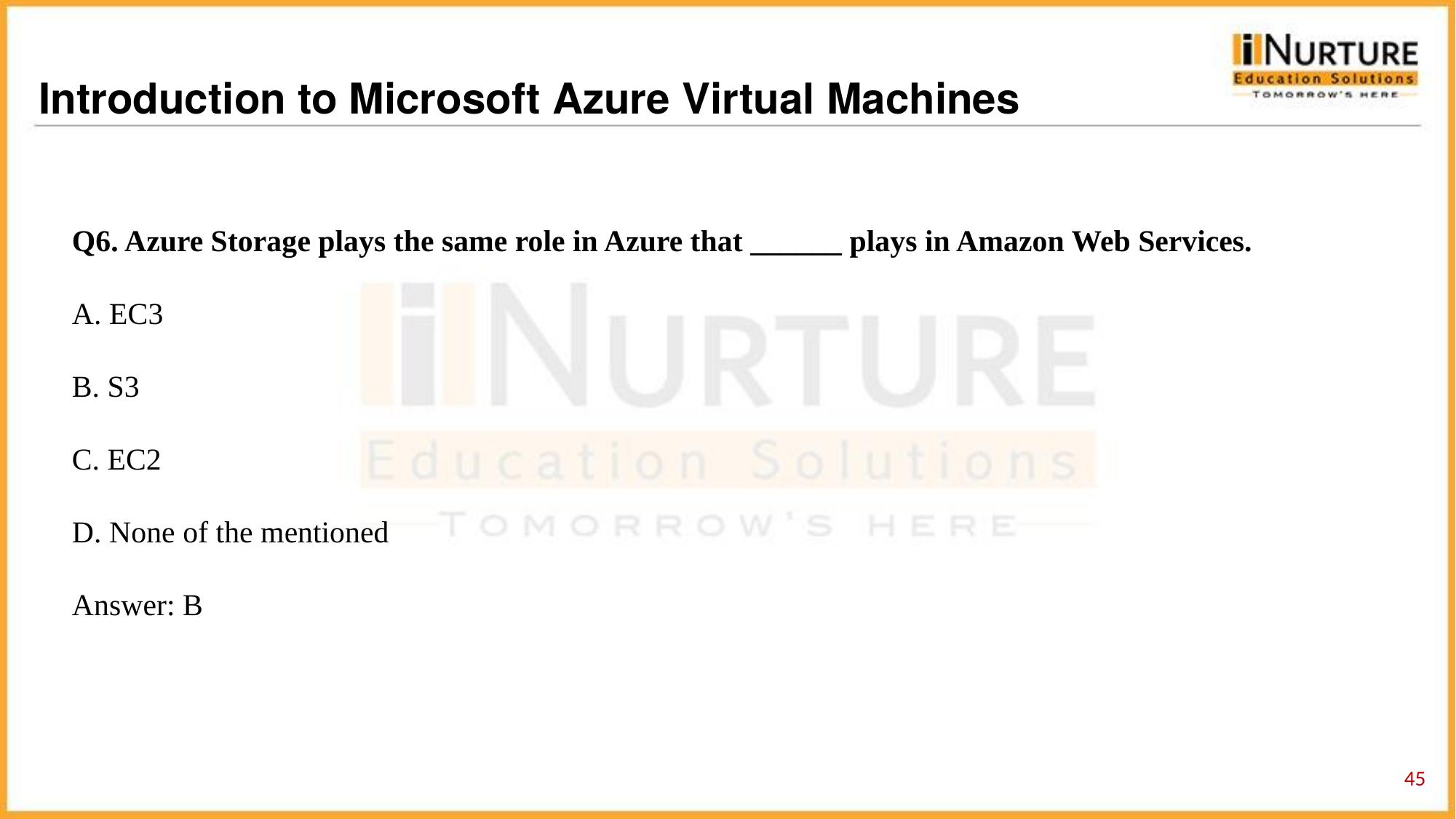

Introduction to Microsoft Azure Virtual Machines
Q6. Azure Storage plays the same role in Azure that ______ plays in Amazon Web Services.
A. EC3
B. S3
C. EC2
D. None of the mentioned
Answer: B
45